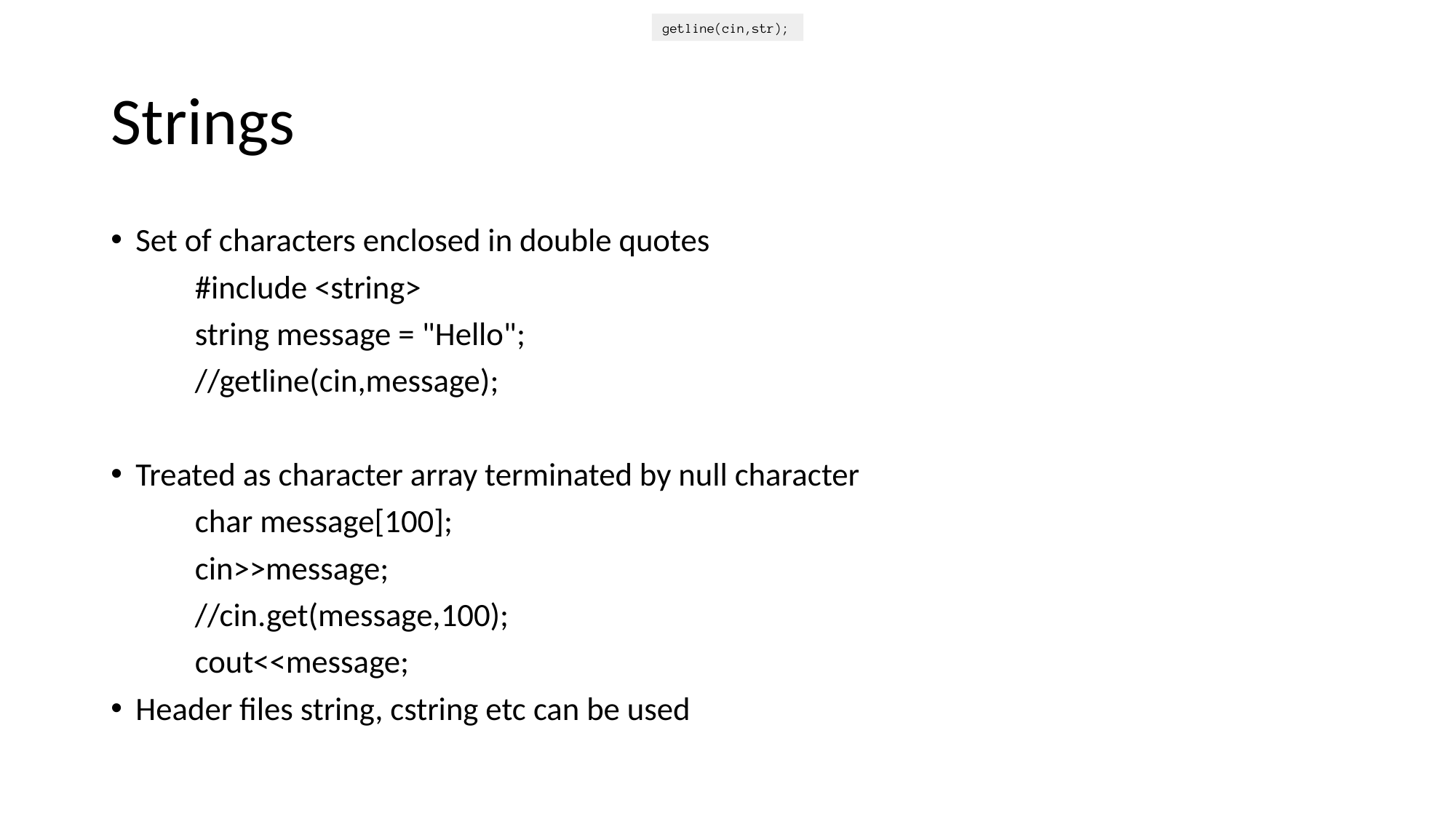

getline(cin,str);
# Strings
Set of characters enclosed in double quotes
	#include <string>
	string message = "Hello";
	//getline(cin,message);

Treated as character array terminated by null character
	char message[100];
	cin>>message;
	//cin.get(message,100);
	cout<<message;
Header files string, cstring etc can be used